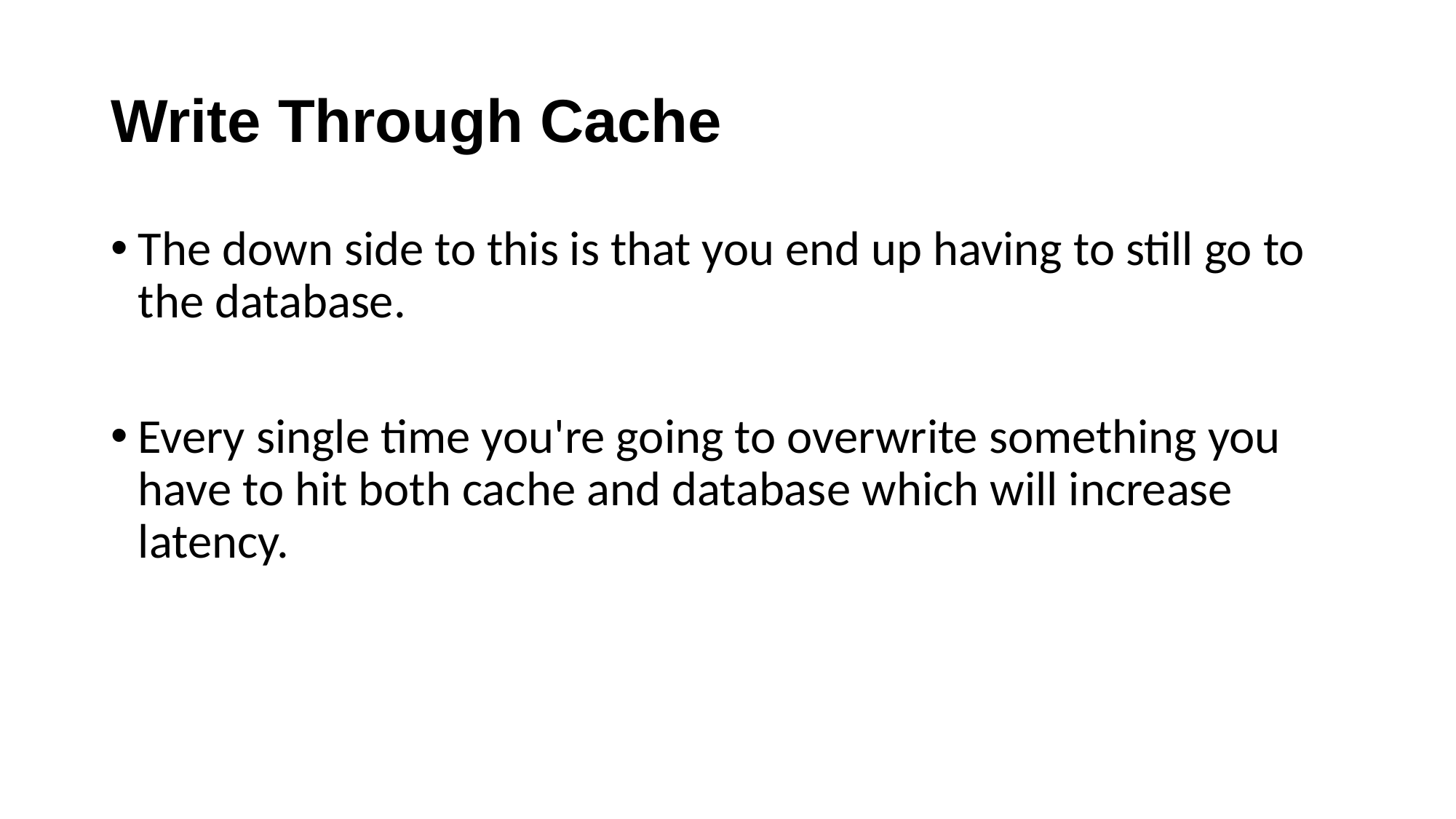

# Write Through Cache
The down side to this is that you end up having to still go to the database.

Every single time you're going to overwrite something you have to hit both cache and database which will increase latency.